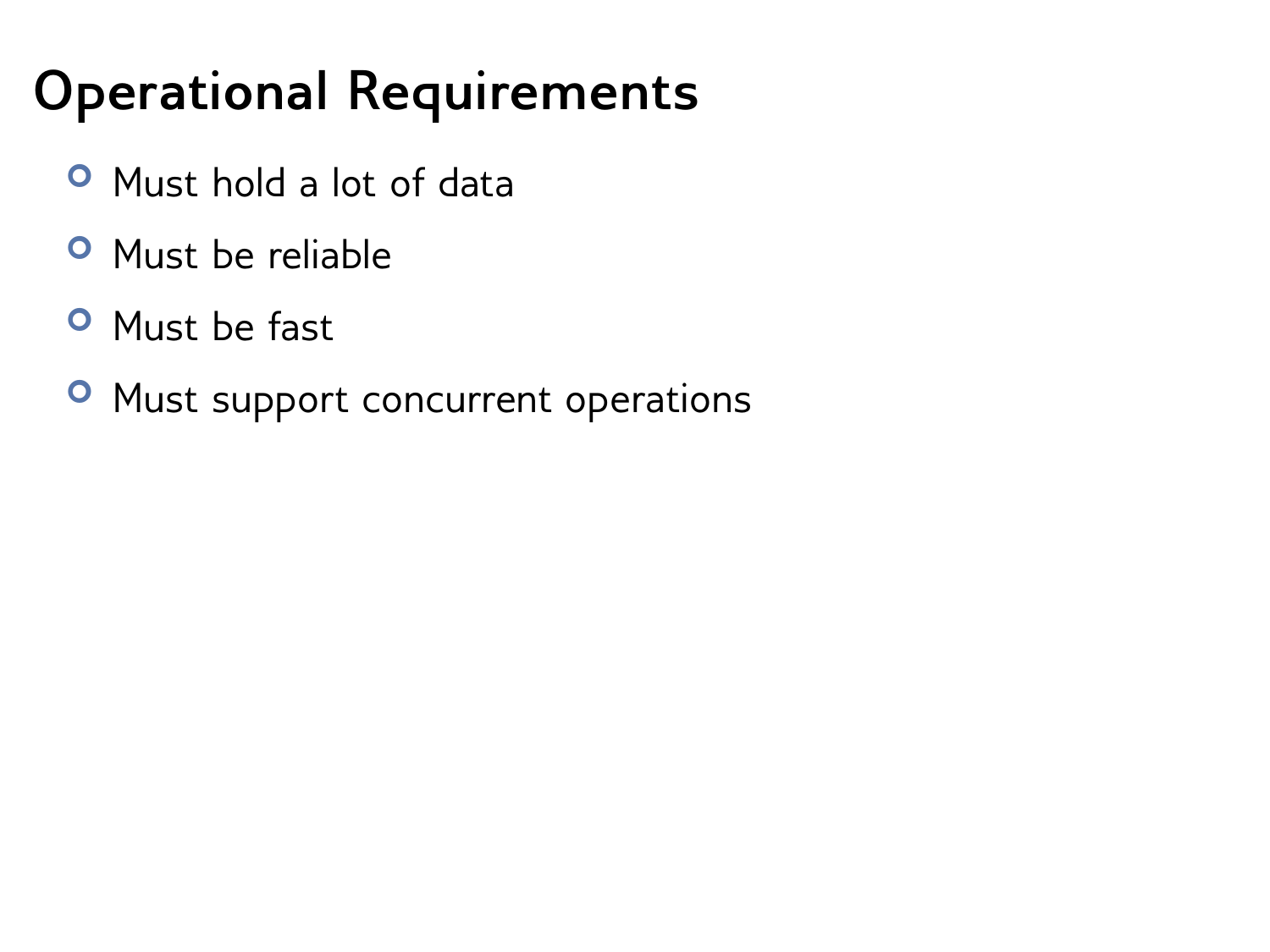

# Operational Requirements
Must hold a lot of data
Must be reliable
Must be fast
Must support concurrent operations